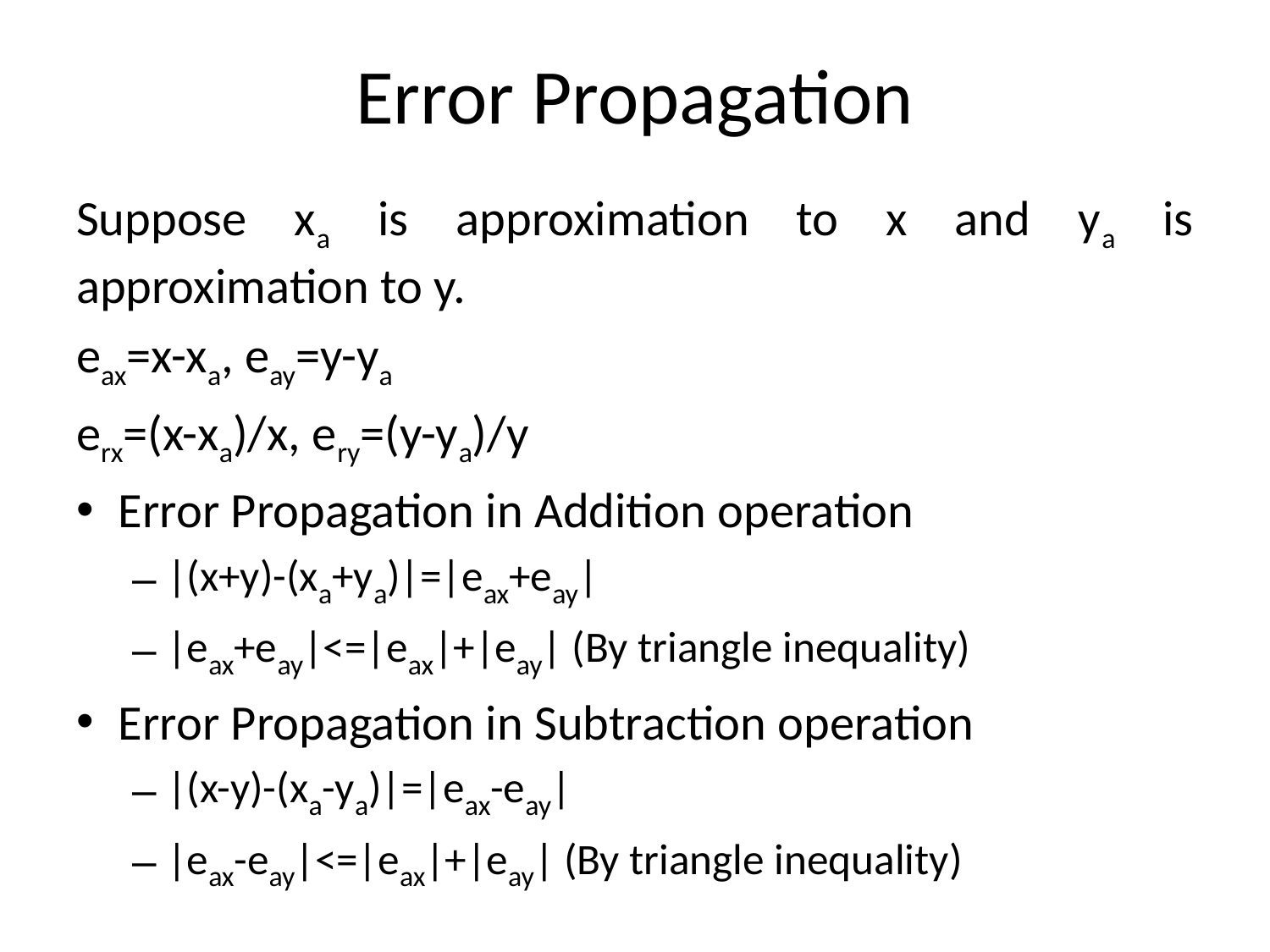

# Error Propagation
Suppose xa is approximation to x and ya is approximation to y.
eax=x-xa, eay=y-ya
erx=(x-xa)/x, ery=(y-ya)/y
Error Propagation in Addition operation
|(x+y)-(xa+ya)|=|eax+eay|
|eax+eay|<=|eax|+|eay| (By triangle inequality)
Error Propagation in Subtraction operation
|(x-y)-(xa-ya)|=|eax-eay|
|eax-eay|<=|eax|+|eay| (By triangle inequality)